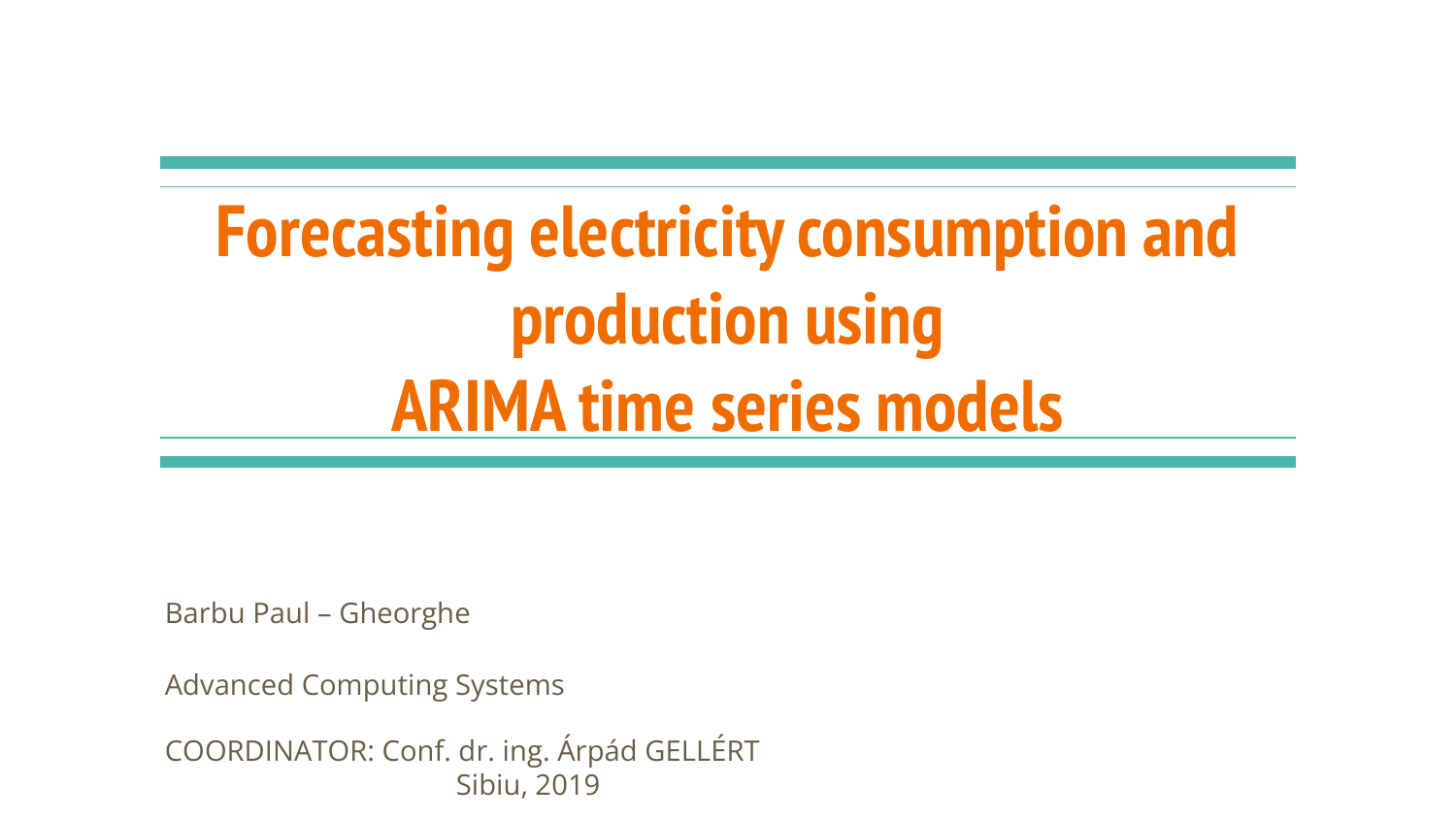

# Forecasting electricity consumption and production using
ARIMA time series models
Barbu Paul – Gheorghe
Advanced Computing Systems
COORDINATOR: Conf. dr. ing. Árpád GELLÉRT					Sibiu, 2019